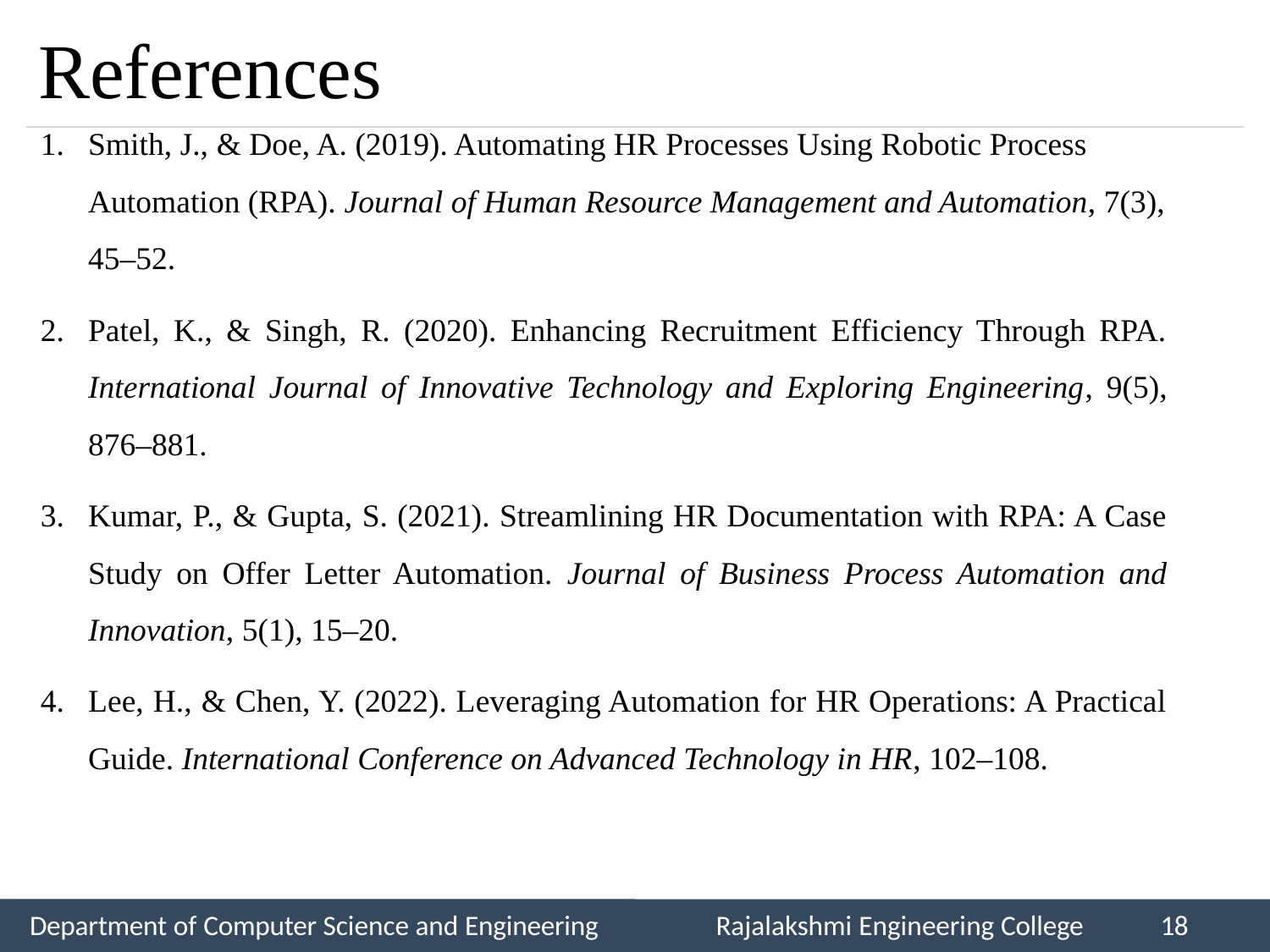

# References
Smith, J., & Doe, A. (2019). Automating HR Processes Using Robotic Process Automation (RPA). Journal of Human Resource Management and Automation, 7(3), 45–52.
Patel, K., & Singh, R. (2020). Enhancing Recruitment Efficiency Through RPA. International Journal of Innovative Technology and Exploring Engineering, 9(5), 876–881.
Kumar, P., & Gupta, S. (2021). Streamlining HR Documentation with RPA: A Case Study on Offer Letter Automation. Journal of Business Process Automation and Innovation, 5(1), 15–20.
Lee, H., & Chen, Y. (2022). Leveraging Automation for HR Operations: A Practical Guide. International Conference on Advanced Technology in HR, 102–108.

Department of Computer Science and Engineering
Rajalakshmi Engineering College
18